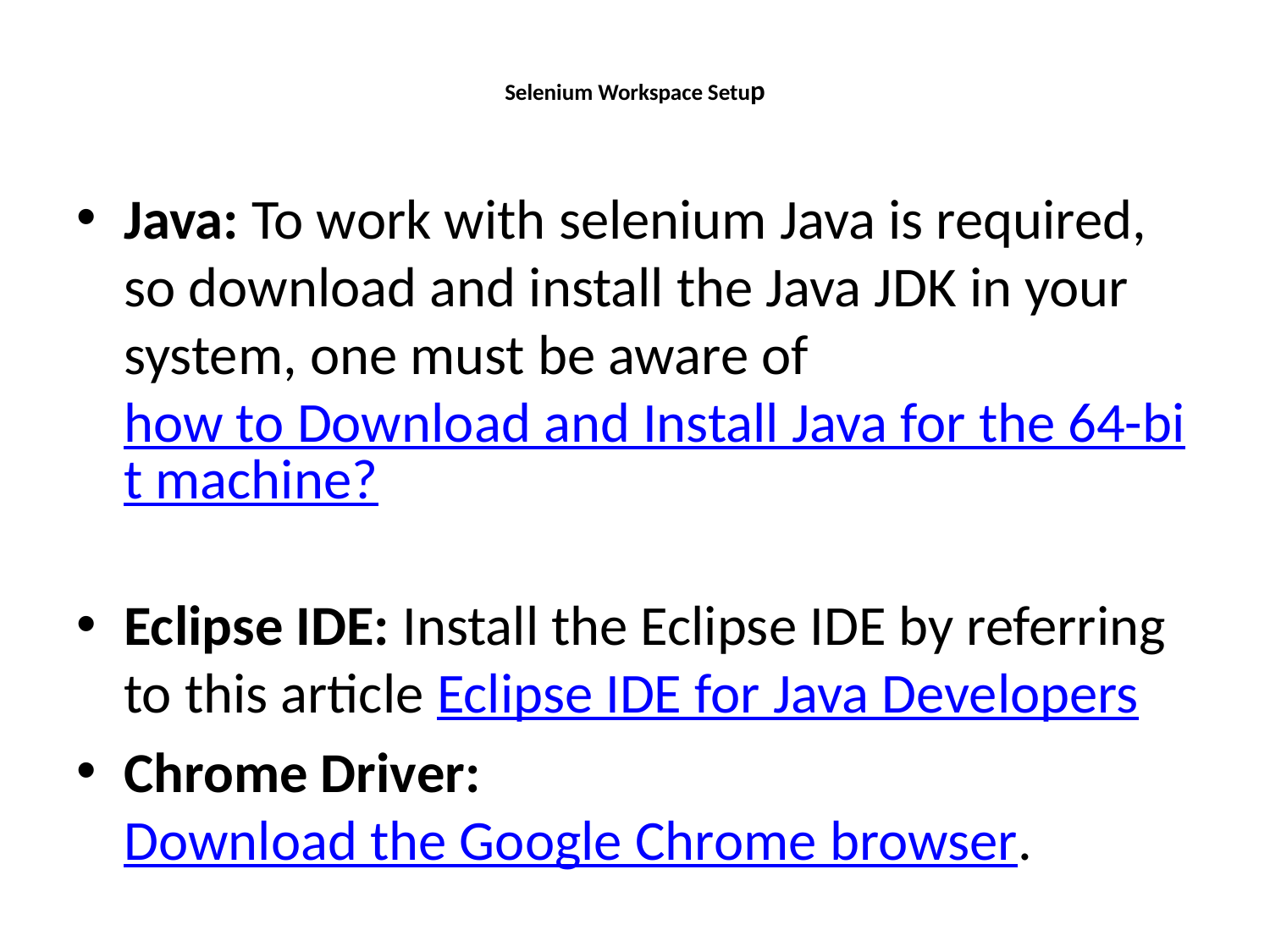

# Selenium Workspace Setup
Java: To work with selenium Java is required, so download and install the Java JDK in your system, one must be aware of how to Download and Install Java for the 64-bit machine?
Eclipse IDE: Install the Eclipse IDE by referring to this article Eclipse IDE for Java Developers
Chrome Driver: Download the Google Chrome browser.